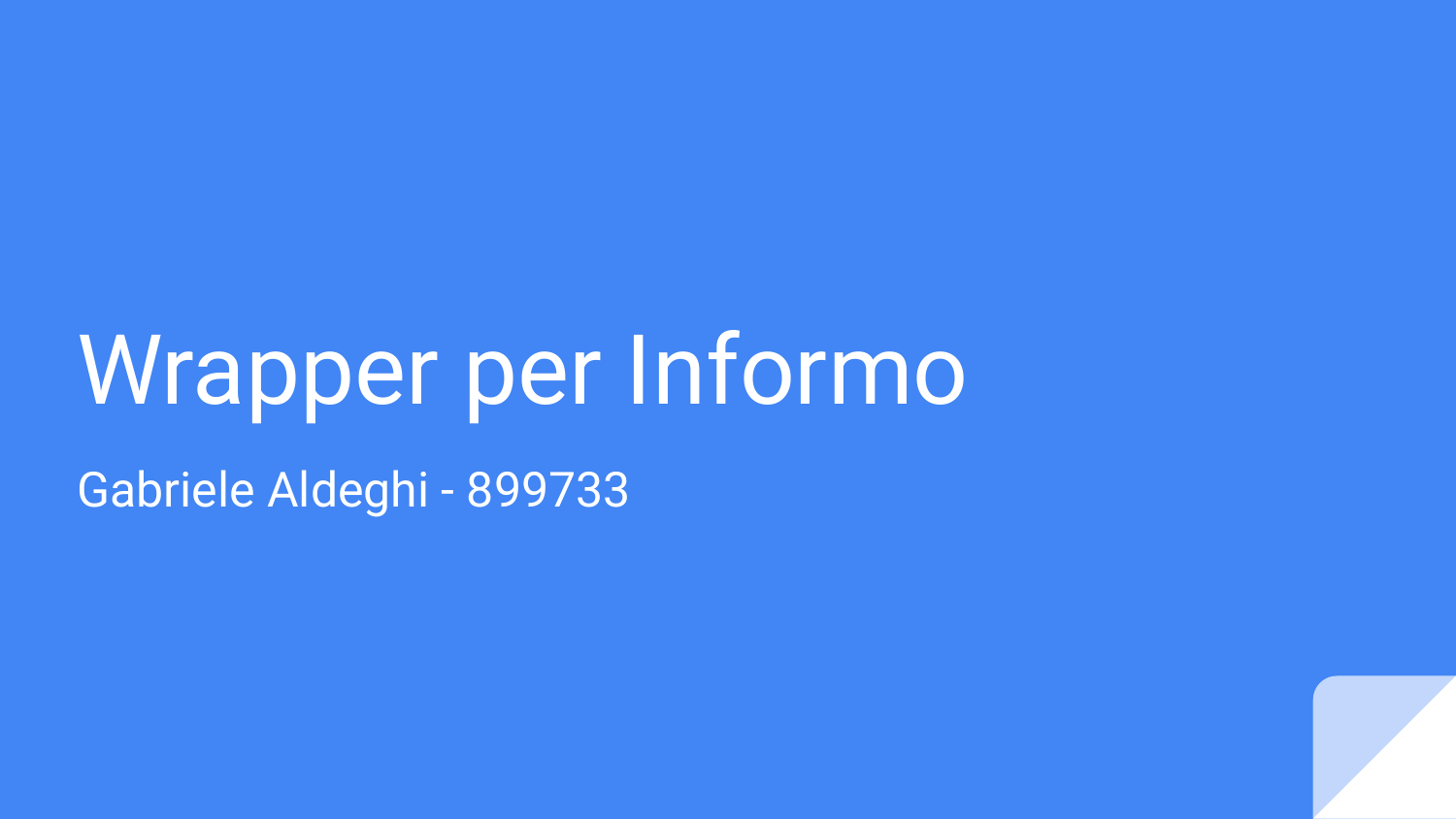

# Wrapper per Informo
Gabriele Aldeghi - 899733